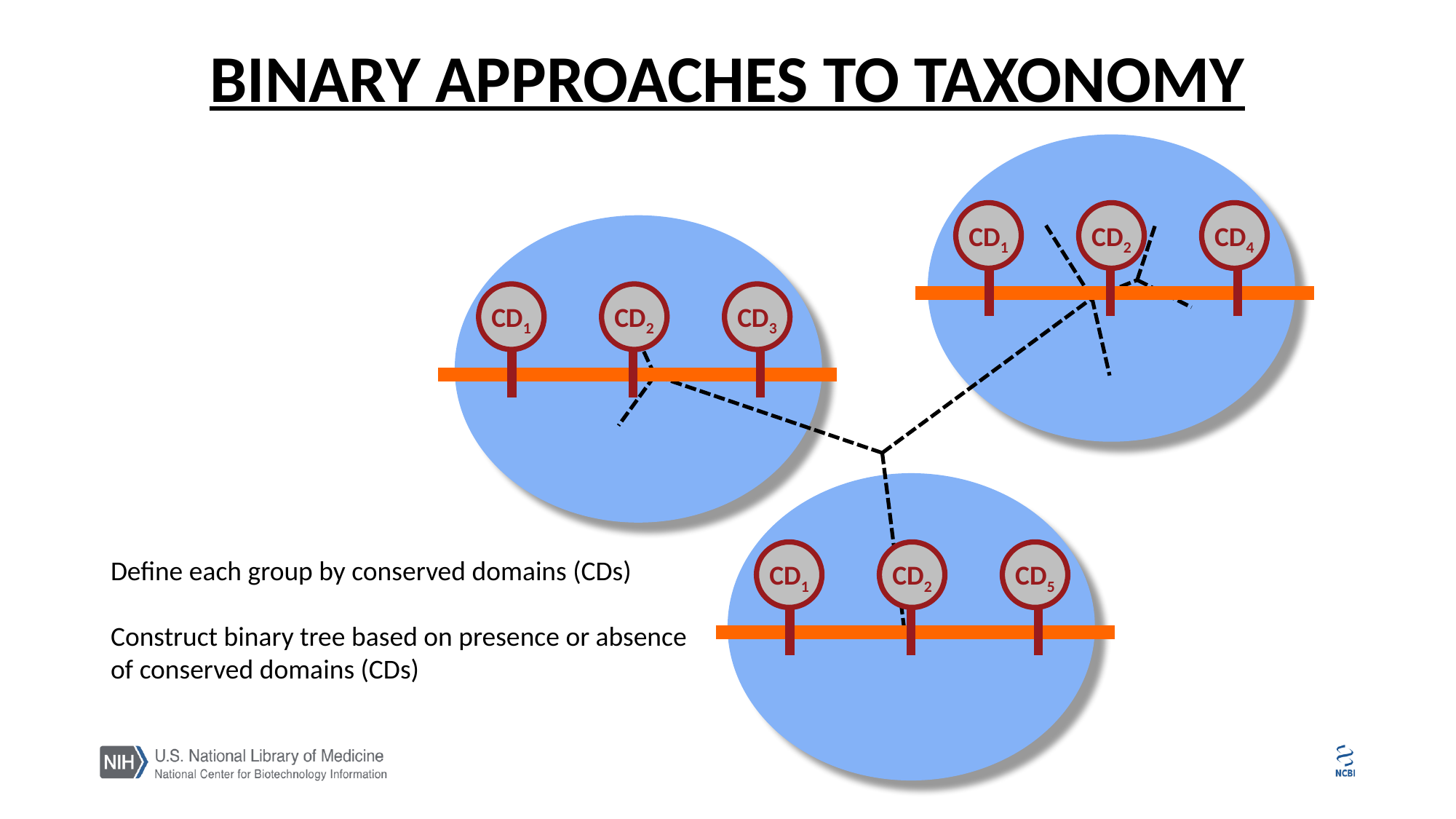

# Binary Approaches to Taxonomy

CD1

CD2

CD4

CD1

CD2

CD3

CD1

CD2

CD5
Define each group by conserved domains (CDs)

Construct binary tree based on presence or absence of conserved domains (CDs)